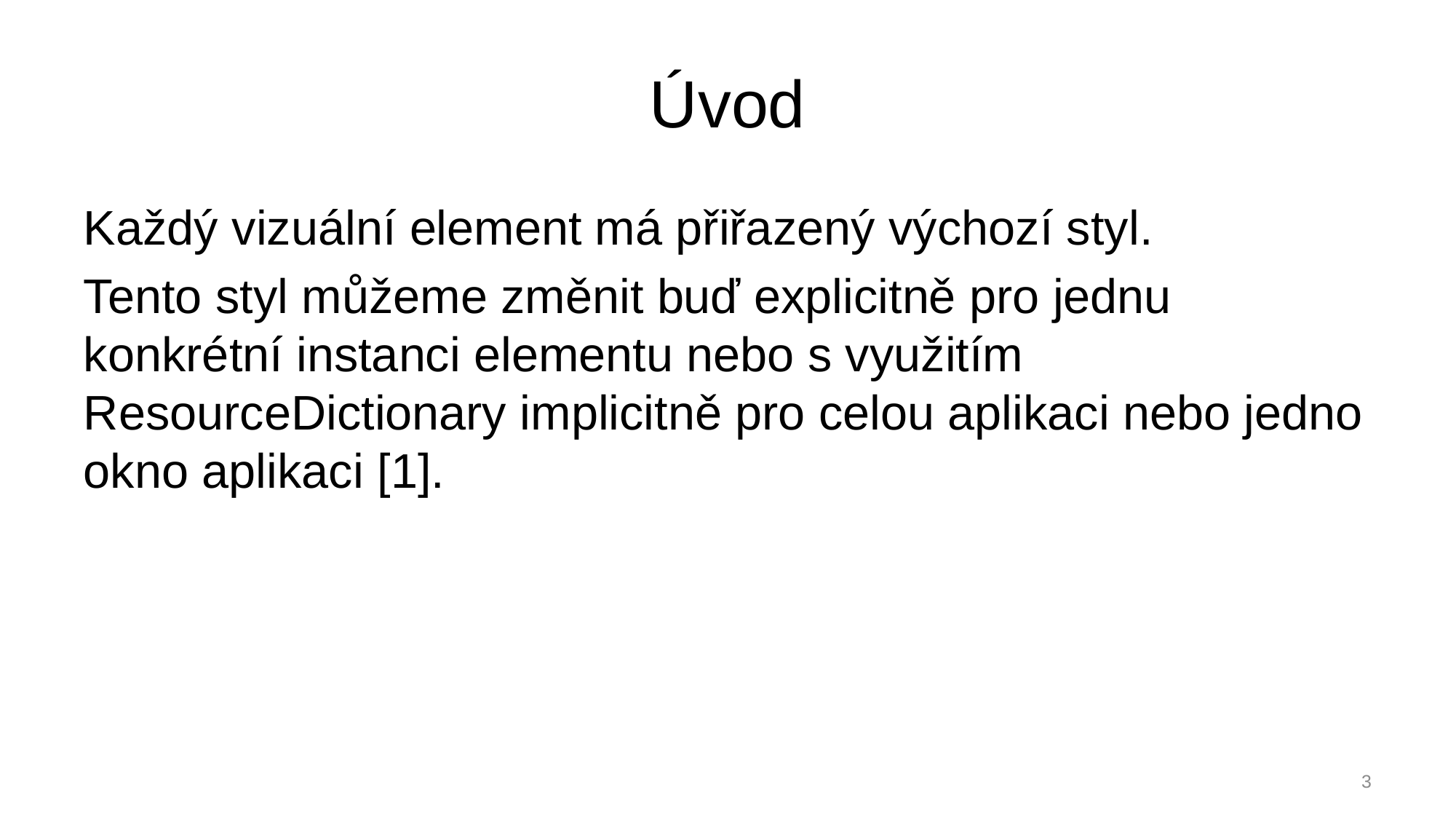

# Úvod
Každý vizuální element má přiřazený výchozí styl.
Tento styl můžeme změnit buď explicitně pro jednu konkrétní instanci elementu nebo s využitím ResourceDictionary implicitně pro celou aplikaci nebo jedno okno aplikaci [1].
3